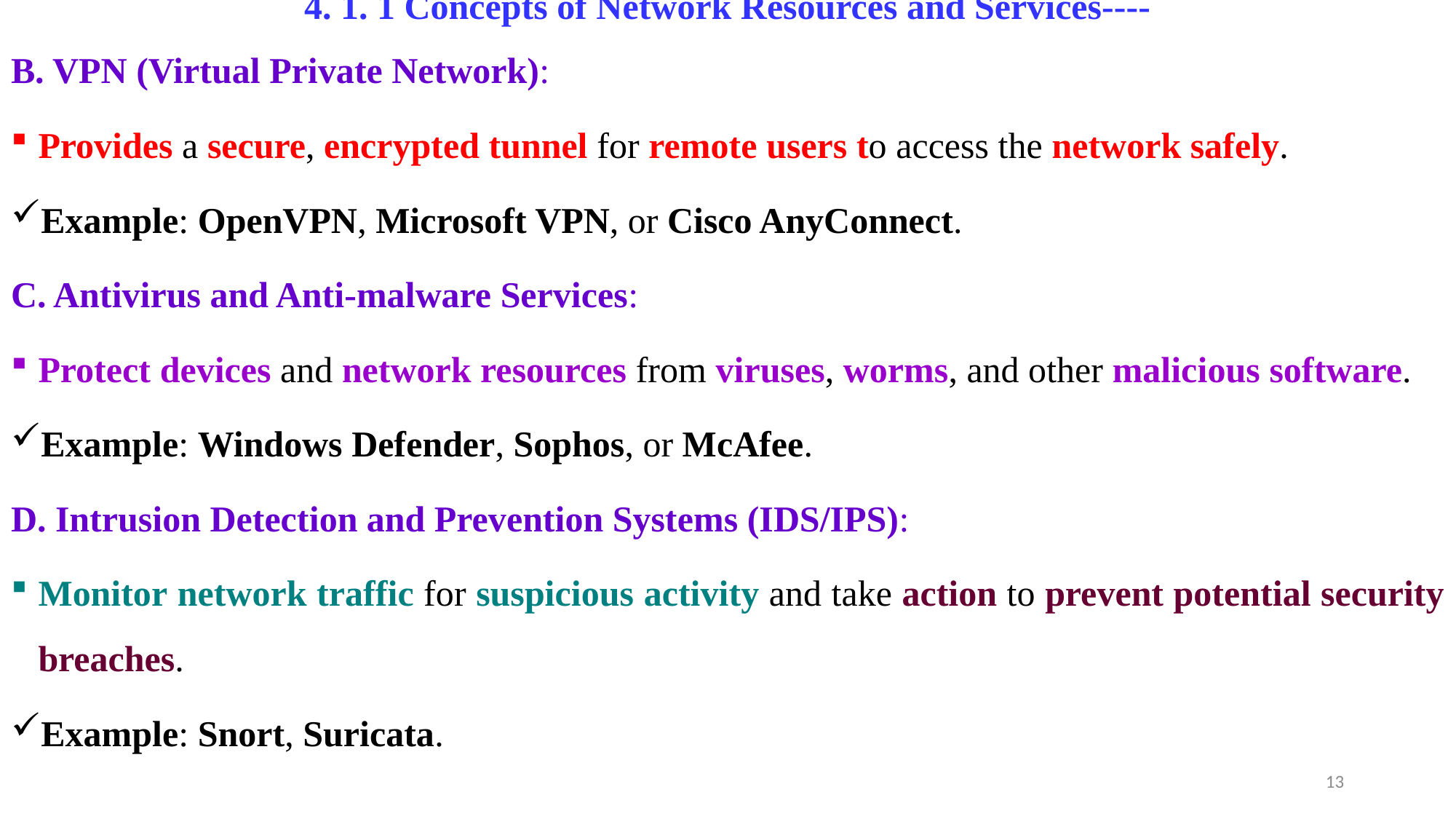

# 4. 1. 1 Concepts of Network Resources and Services----
B. VPN (Virtual Private Network):
Provides a secure, encrypted tunnel for remote users to access the network safely.
Example: OpenVPN, Microsoft VPN, or Cisco AnyConnect.
C. Antivirus and Anti-malware Services:
Protect devices and network resources from viruses, worms, and other malicious software.
Example: Windows Defender, Sophos, or McAfee.
D. Intrusion Detection and Prevention Systems (IDS/IPS):
Monitor network traffic for suspicious activity and take action to prevent potential security breaches.
Example: Snort, Suricata.
13